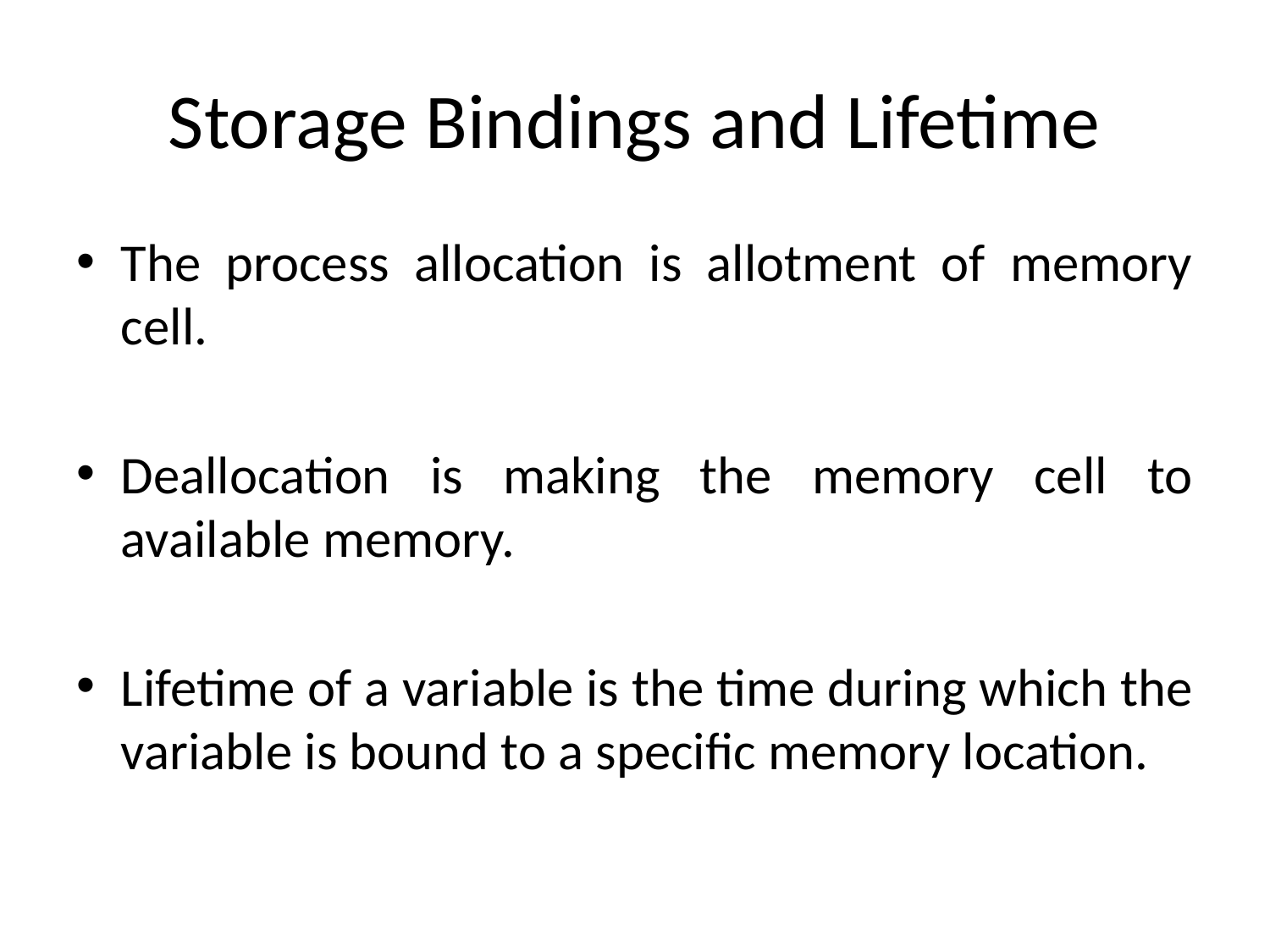

# Storage Bindings and Lifetime
The process allocation is allotment of memory cell.

Deallocation is making the memory cell to available memory.

Lifetime of a variable is the time during which the variable is bound to a specific memory location.